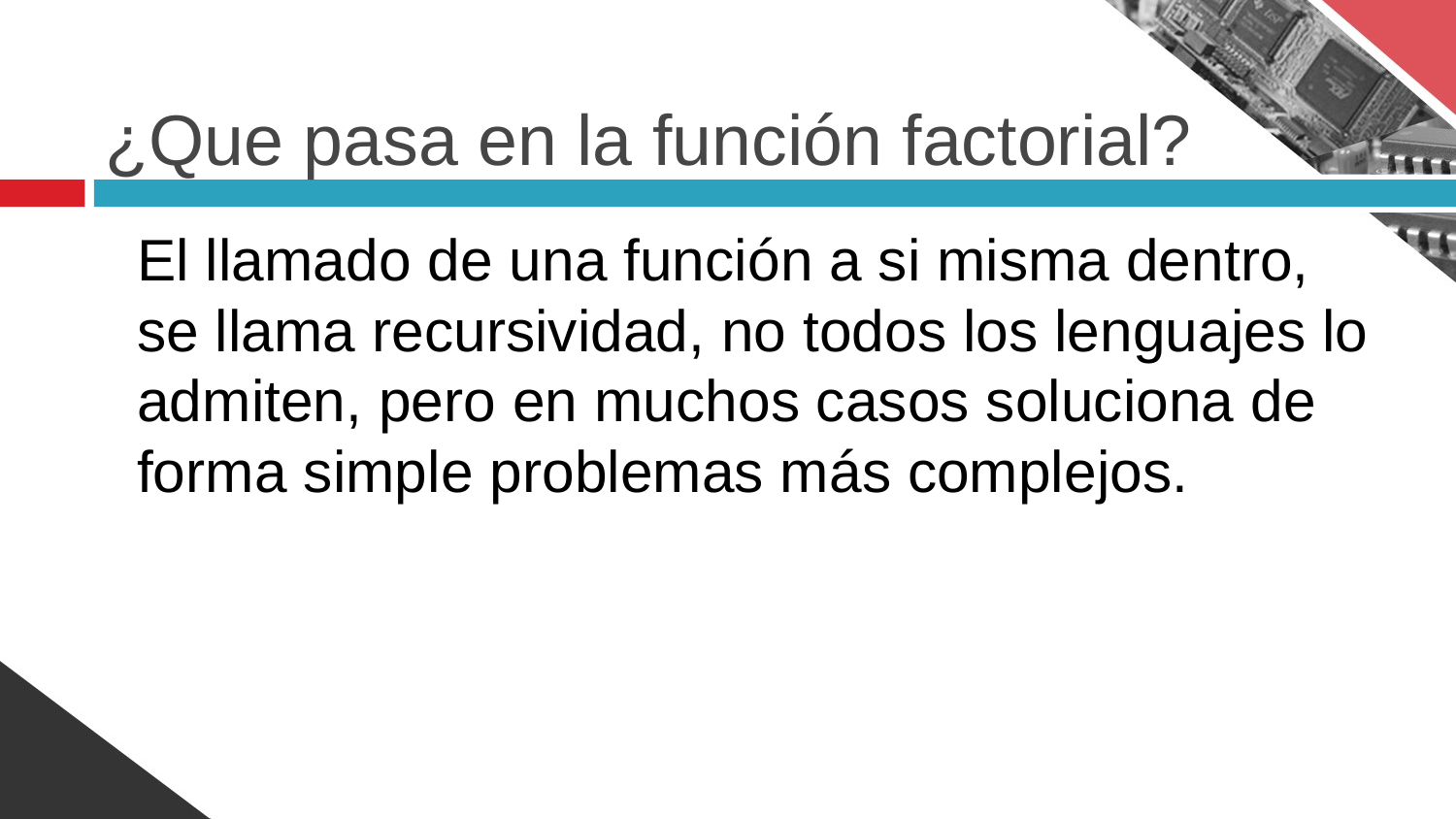

# ¿Que pasa en la función factorial?
El llamado de una función a si misma dentro, se llama recursividad, no todos los lenguajes lo admiten, pero en muchos casos soluciona de forma simple problemas más complejos.